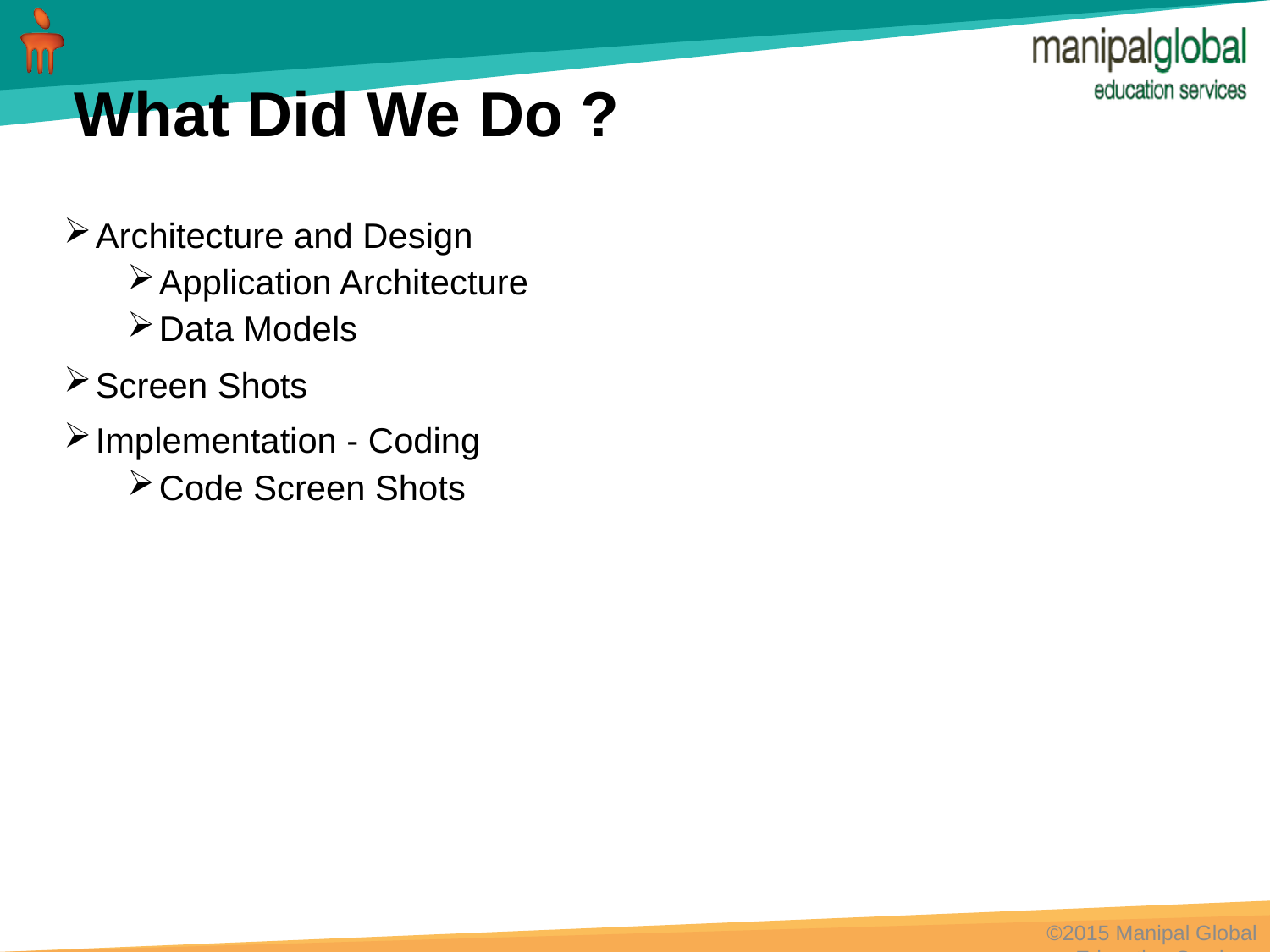

# What Did We Do ?

Architecture and Design
Application Architecture
Data Models
Screen Shots
Implementation - Coding
Code Screen Shots